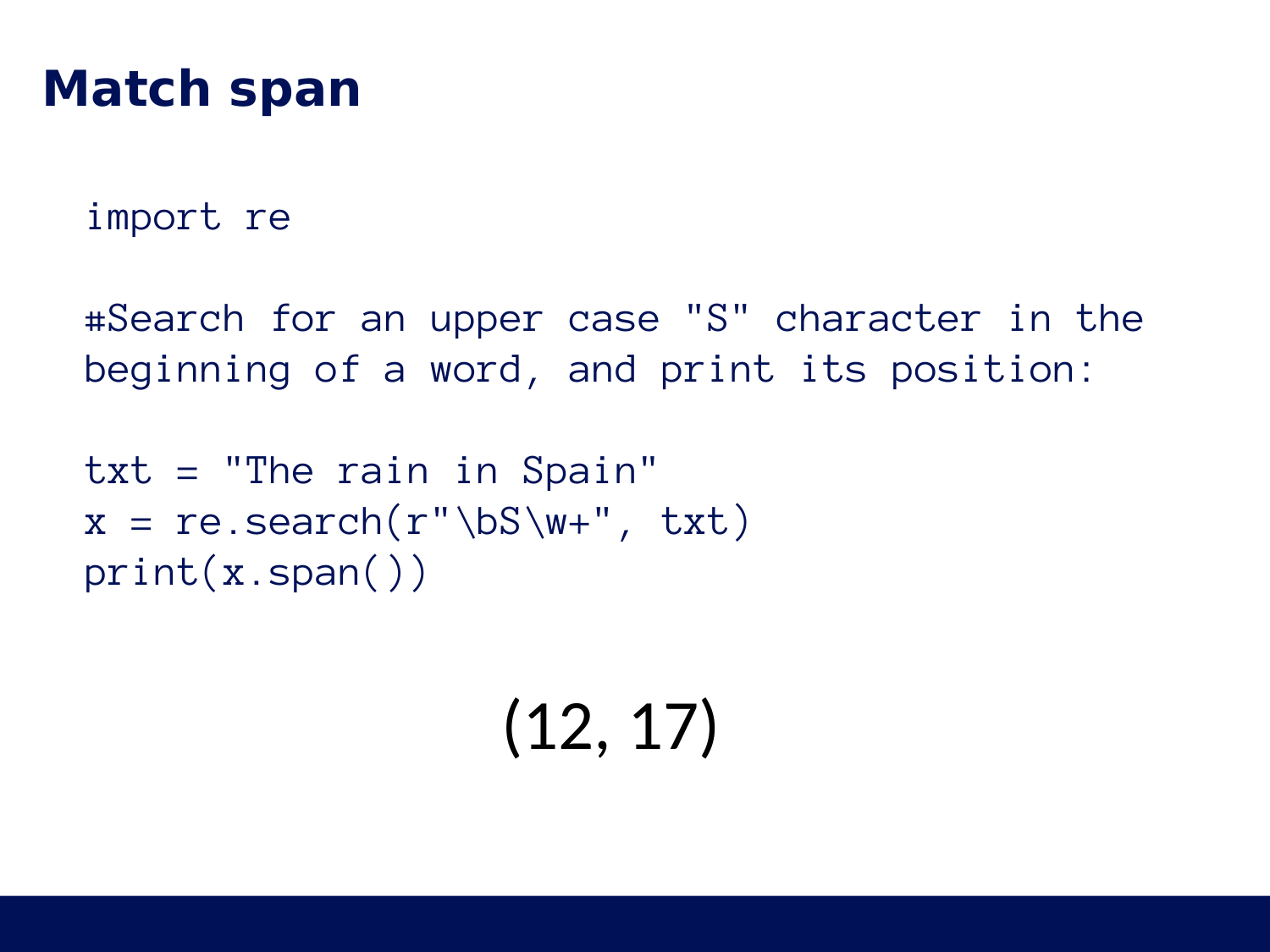

# Match span
import re

#Search for an upper case "S" character in the beginning of a word, and print its position:

txt = "The rain in Spain"
x = re.search(r"\bS\w+", txt)
print(x.span())
(12, 17)